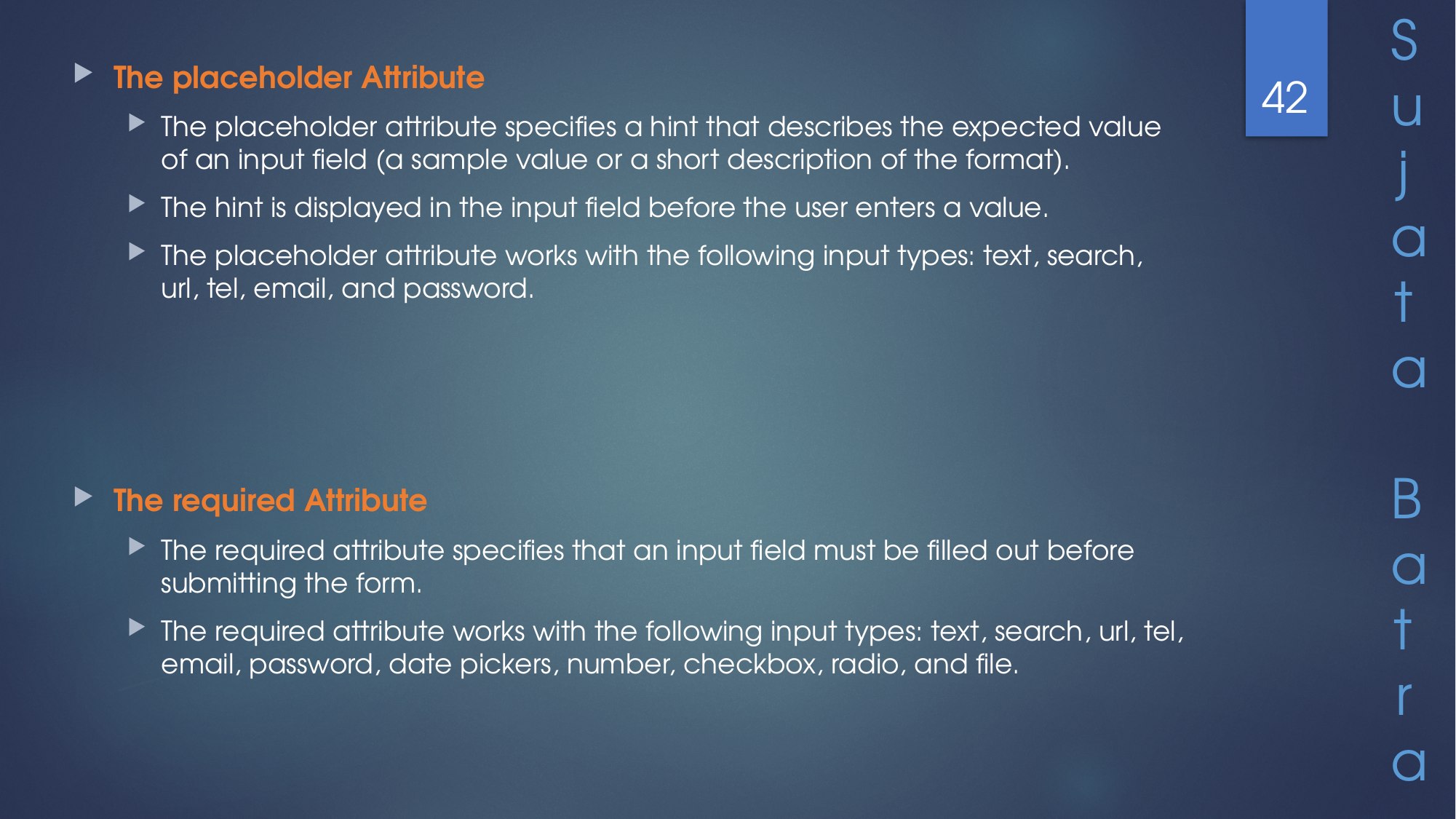

42
The placeholder Attribute
The placeholder attribute specifies a hint that describes the expected value of an input field (a sample value or a short description of the format).
The hint is displayed in the input field before the user enters a value.
The placeholder attribute works with the following input types: text, search, url, tel, email, and password.

The required Attribute
The required attribute specifies that an input field must be filled out before submitting the form.
The required attribute works with the following input types: text, search, url, tel, email, password, date pickers, number, checkbox, radio, and file.